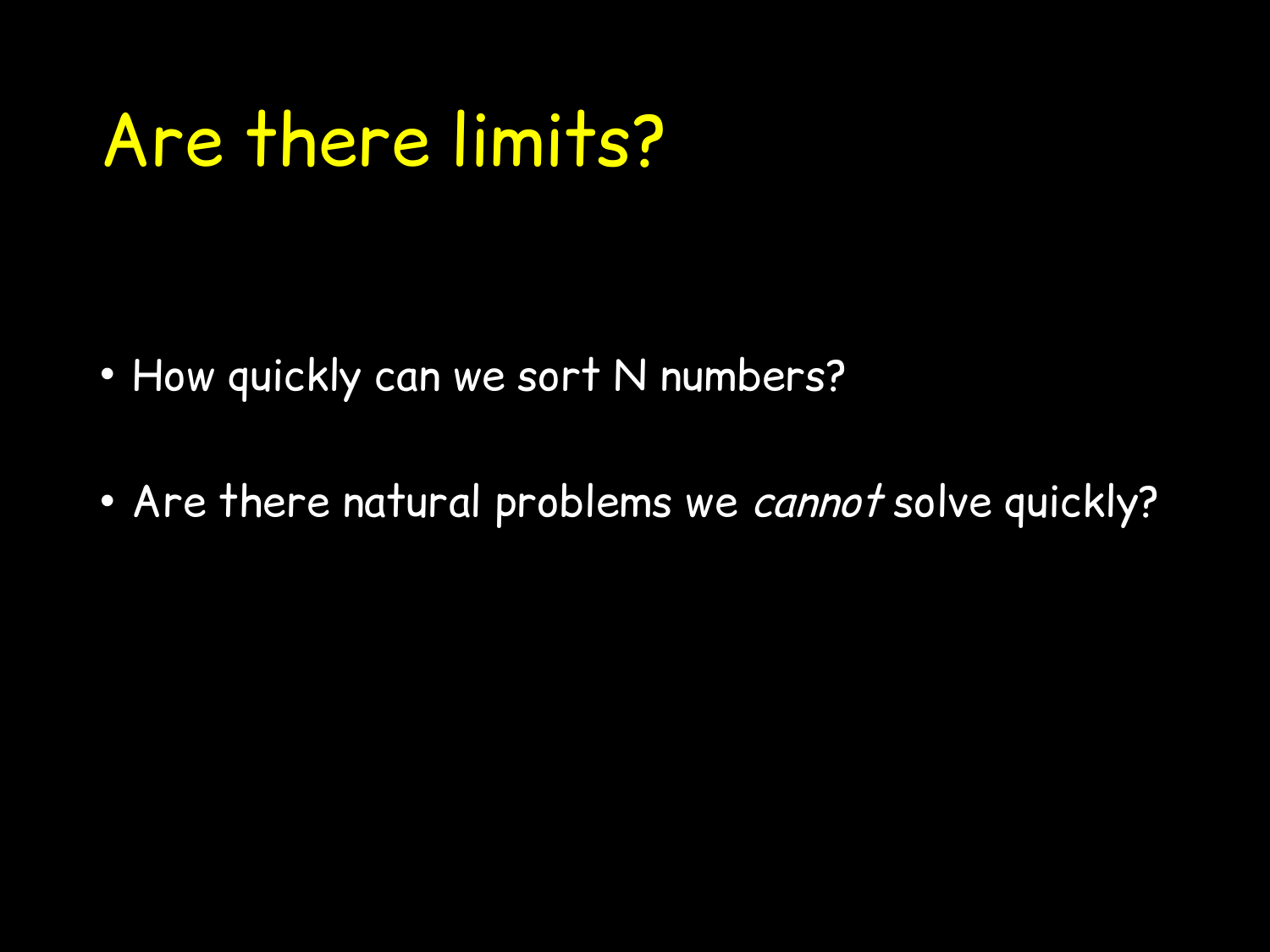

# Are there limits?

How quickly can we sort N numbers?

Are there natural problems we cannot solve quickly?